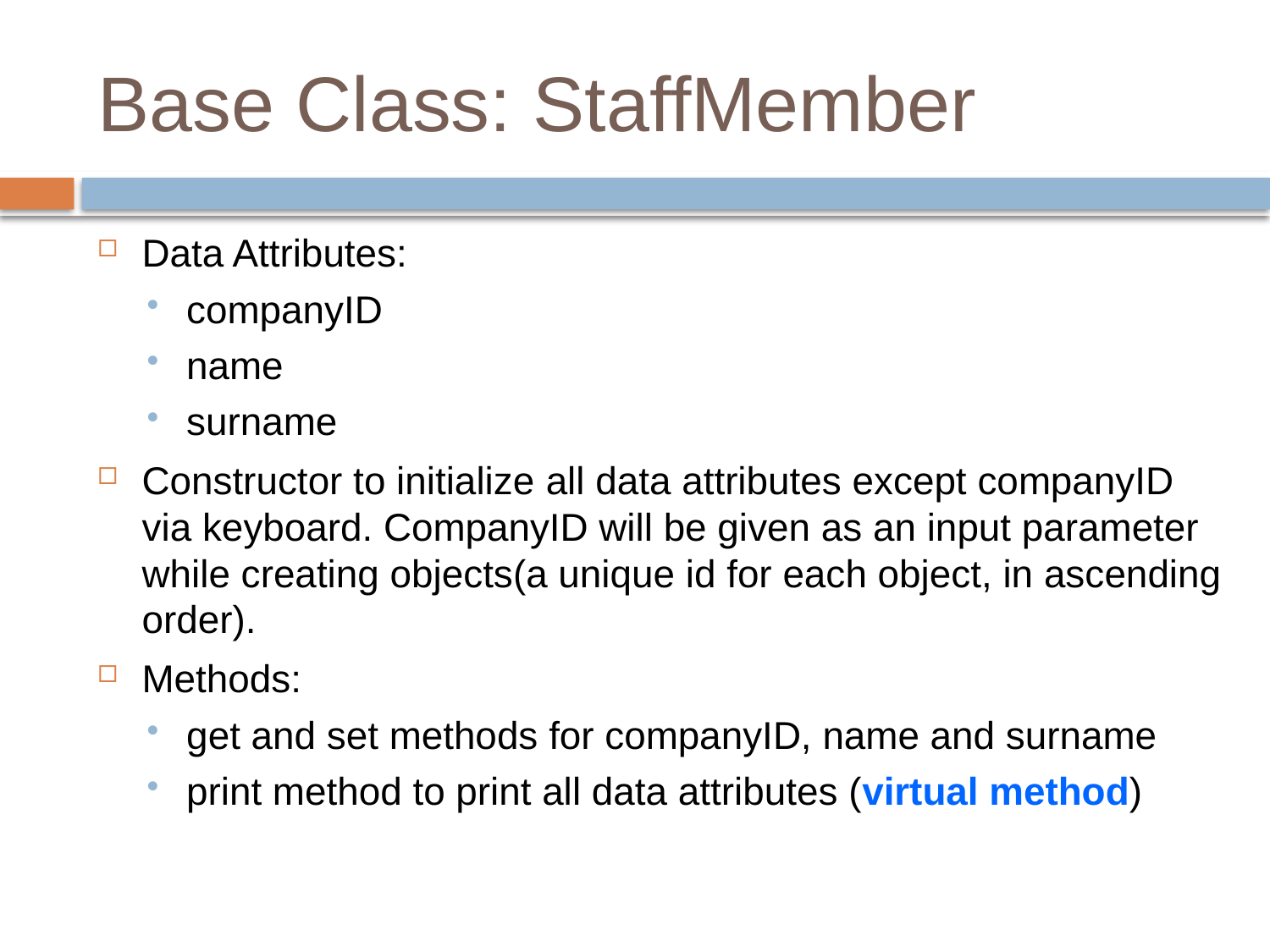

# Base Class: StaffMember
Data Attributes:
companyID
name
surname
Constructor to initialize all data attributes except companyID via keyboard. CompanyID will be given as an input parameter while creating objects(a unique id for each object, in ascending order).
Methods:
get and set methods for companyID, name and surname
print method to print all data attributes (virtual method)